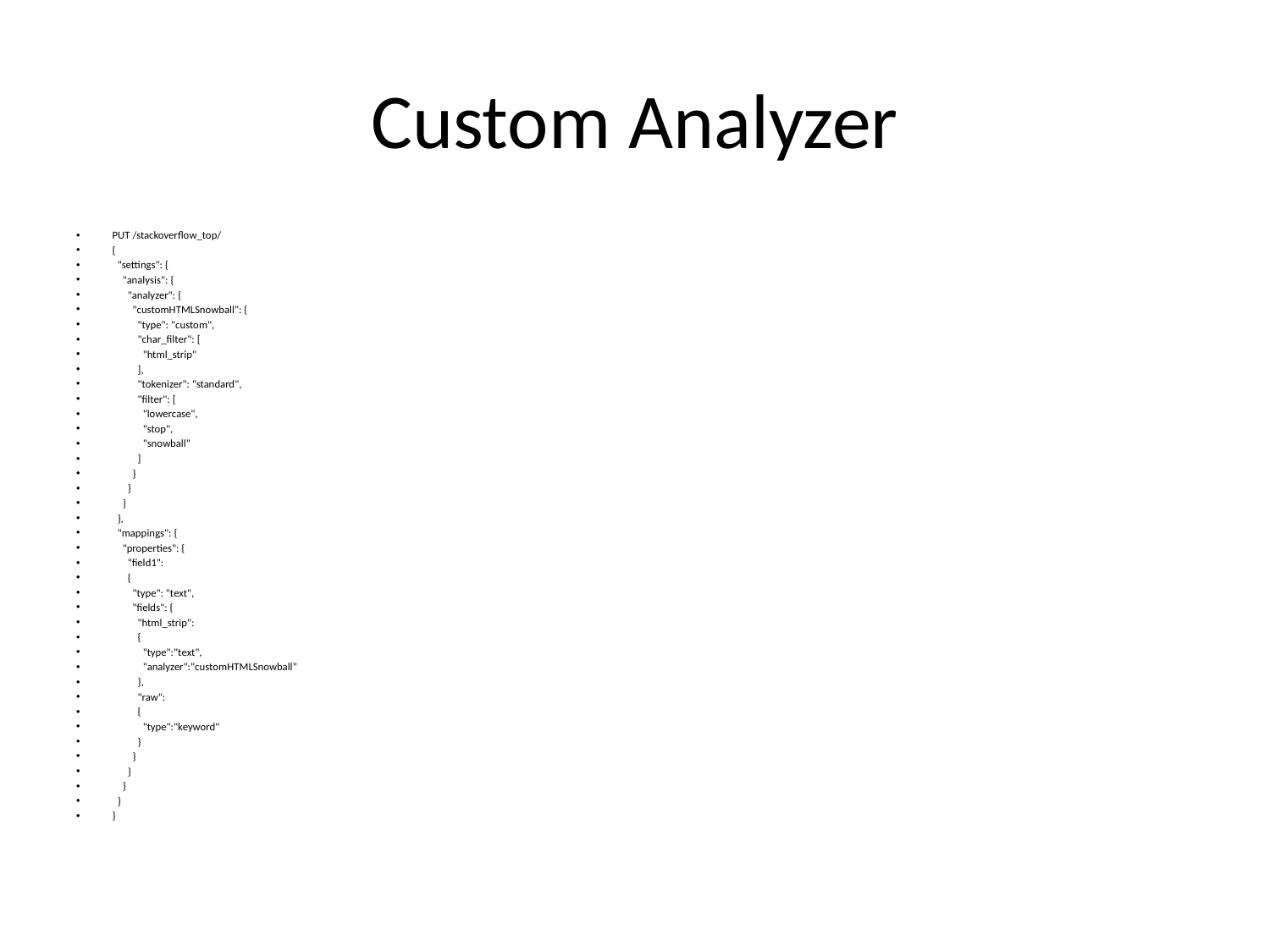

# Custom Analyzer
PUT /stackoverflow_top/
{
  "settings": {
    "analysis": {
      "analyzer": {
        "customHTMLSnowball": {
          "type": "custom",
          "char_filter": [
            "html_strip"
          ],
          "tokenizer": "standard",
          "filter": [
            "lowercase",
            "stop",
            "snowball"
          ]
        }
      }
    }
  },
  "mappings": {
    "properties": {
      "field1":
      {
        "type": "text",
        "fields": {
          "html_strip":
          {
            "type":"text",
            "analyzer":"customHTMLSnowball"
          },
          "raw":
          {
            "type":"keyword"
          }
        }
      }
    }
  }
}